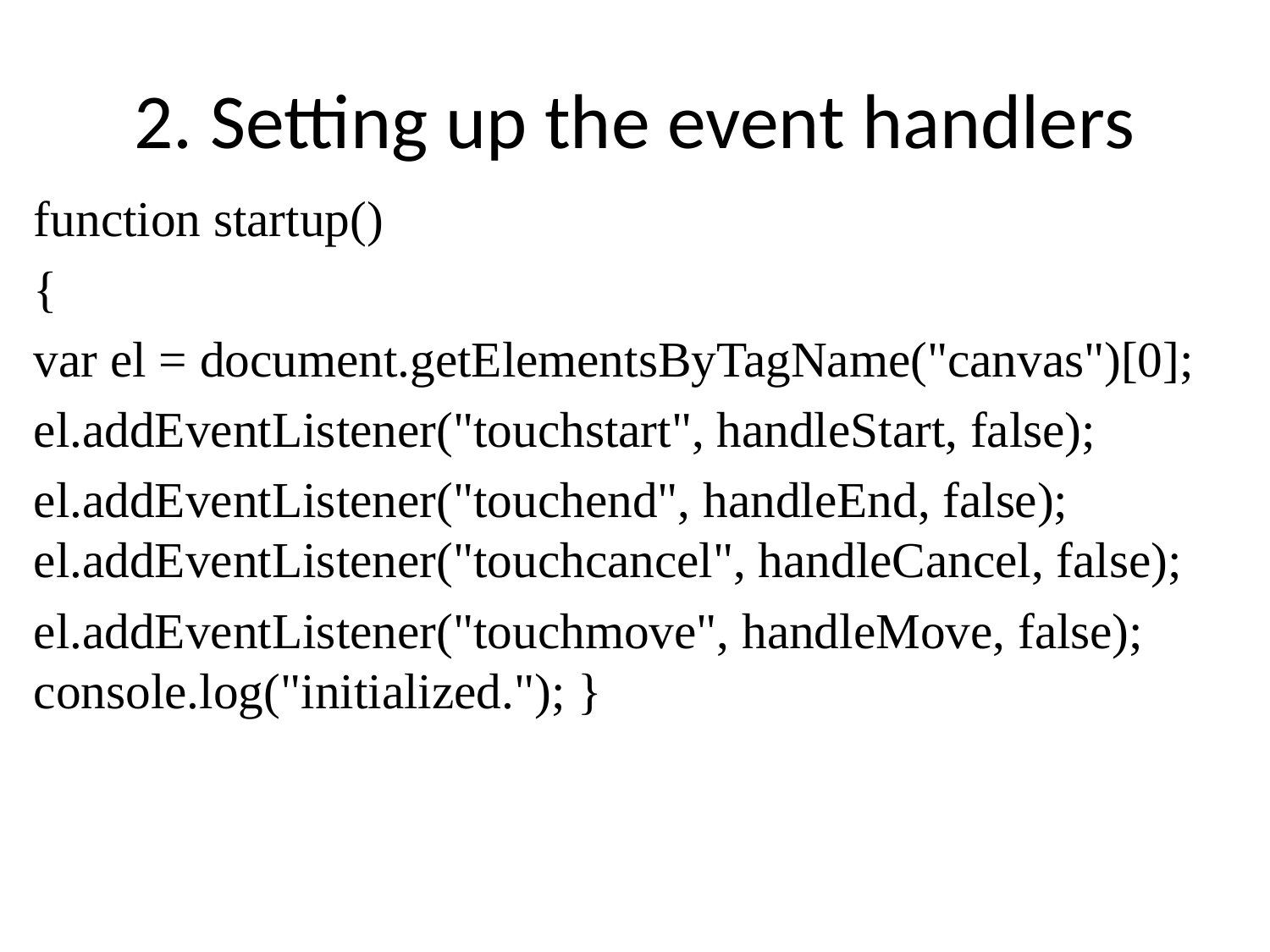

# 2. Setting up the event handlers
function startup()
{
var el = document.getElementsByTagName("canvas")[0];
el.addEventListener("touchstart", handleStart, false);
el.addEventListener("touchend", handleEnd, false); el.addEventListener("touchcancel", handleCancel, false);
el.addEventListener("touchmove", handleMove, false); console.log("initialized."); }